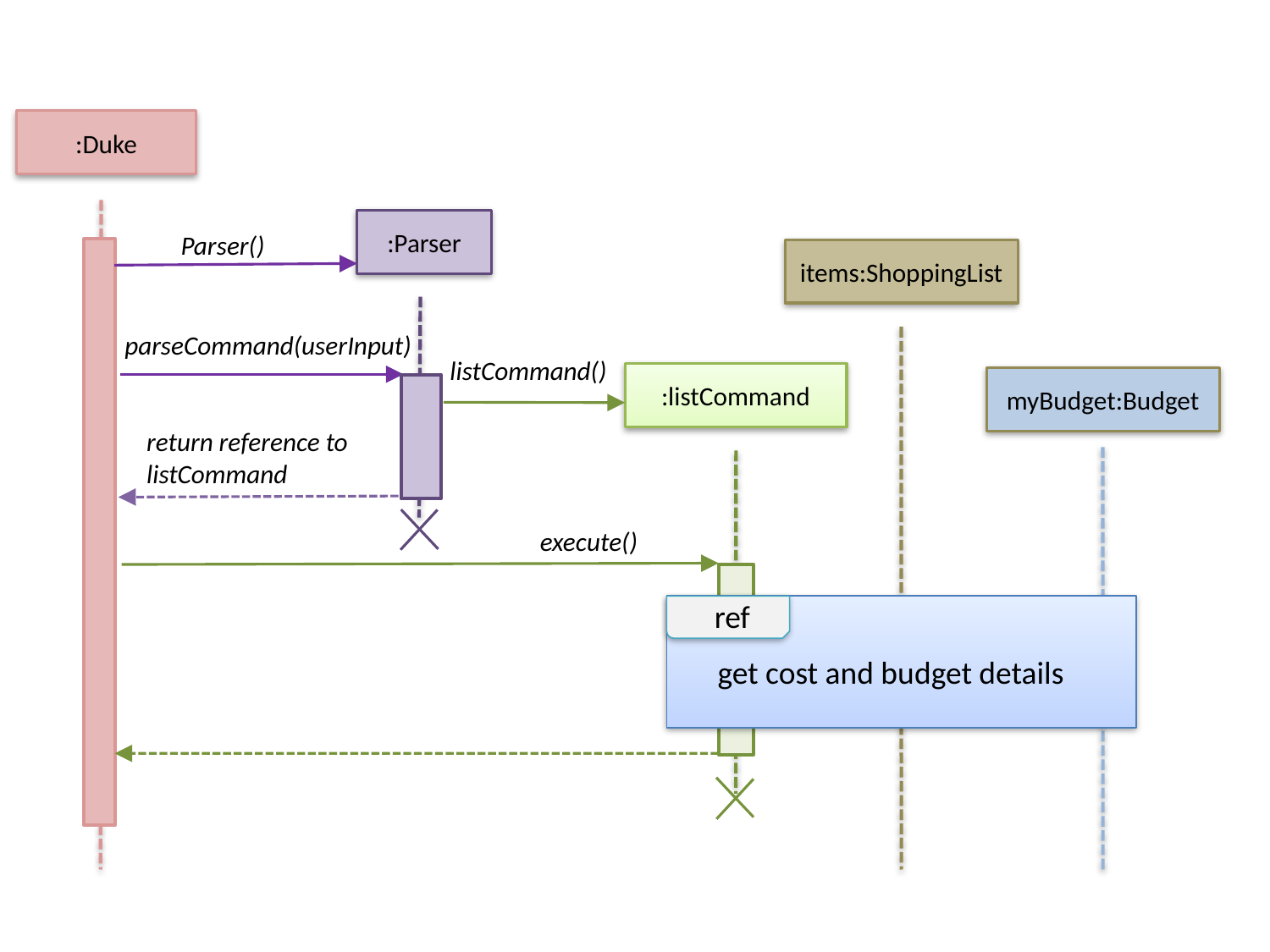

:Duke

:Parser
Parser()

items:ShoppingList

parseCommand(userInput)

listCommand()
:listCommand
myBudget:Budget

return reference to listCommand

execute()

ref

get cost and budget details